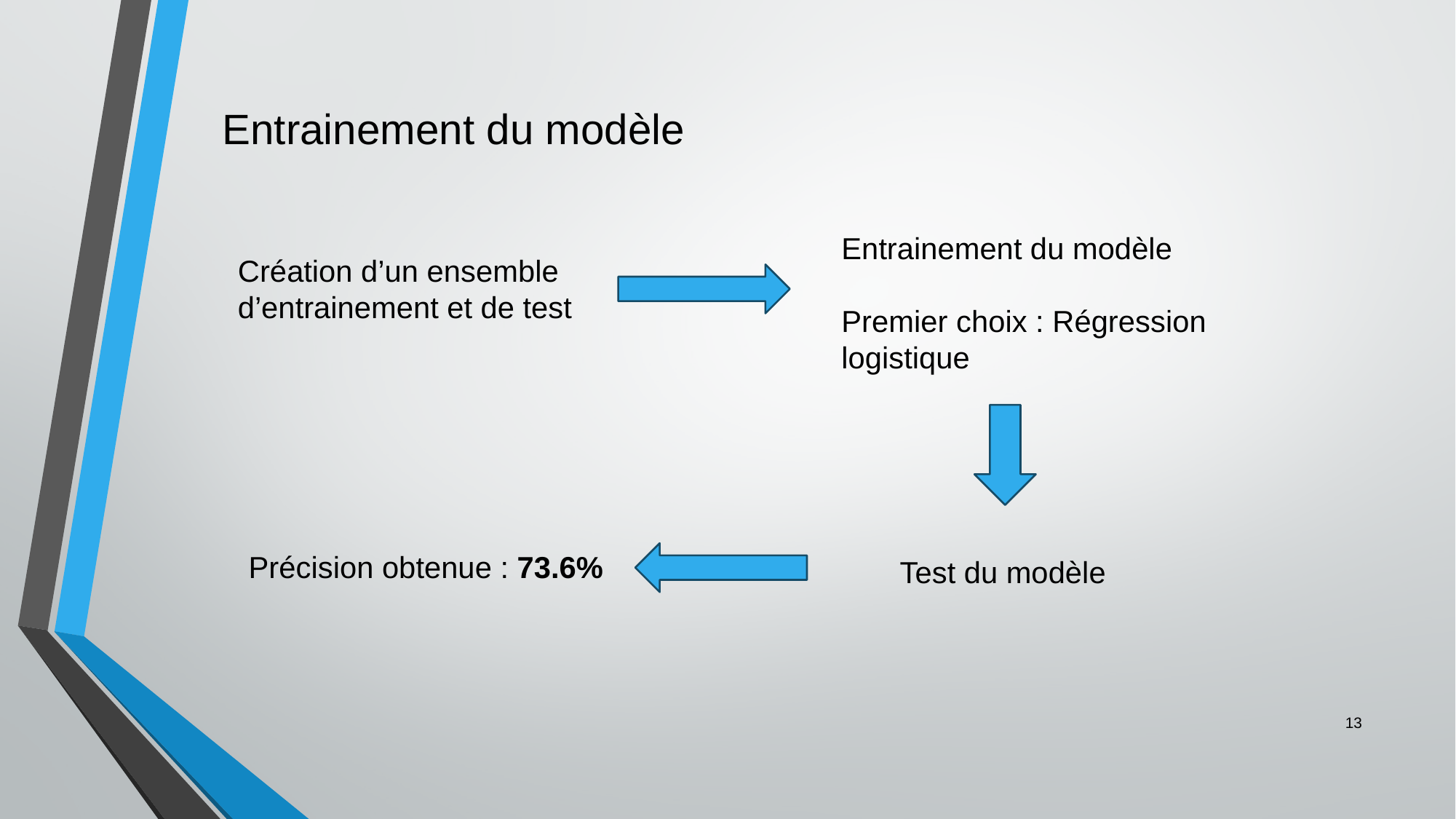

Entrainement du modèle
Entrainement du modèle

Premier choix : Régression logistique
Création d’un ensemble d’entrainement et de test

Précision obtenue : 73.6%

Test du modèle
13